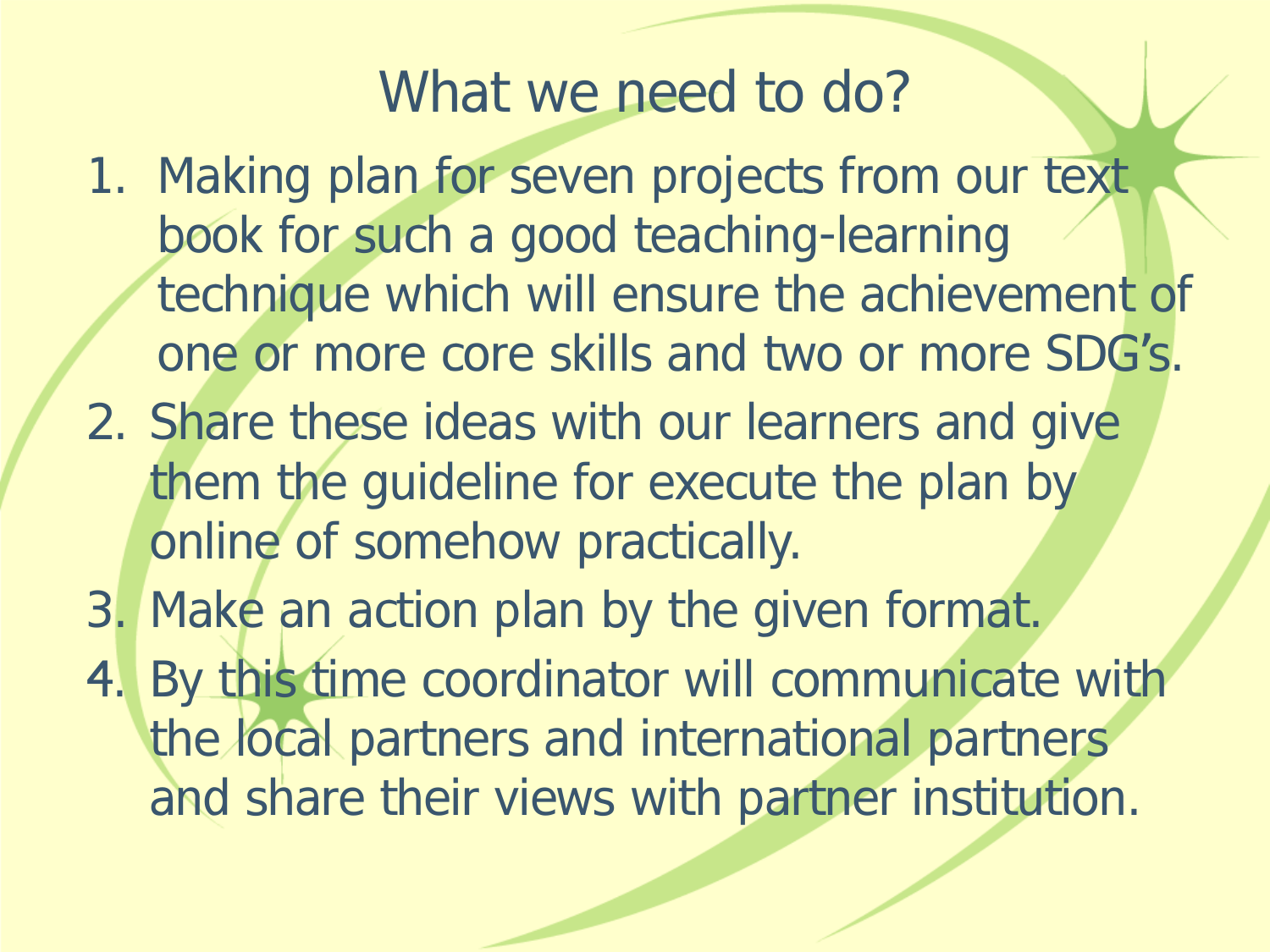

# What we need to do?
Making plan for seven projects from our text book for such a good teaching-learning technique which will ensure the achievement of one or more core skills and two or more SDG’s.
Share these ideas with our learners and give them the guideline for execute the plan by online of somehow practically.
Make an action plan by the given format.
By this time coordinator will communicate with the local partners and international partners and share their views with partner institution.